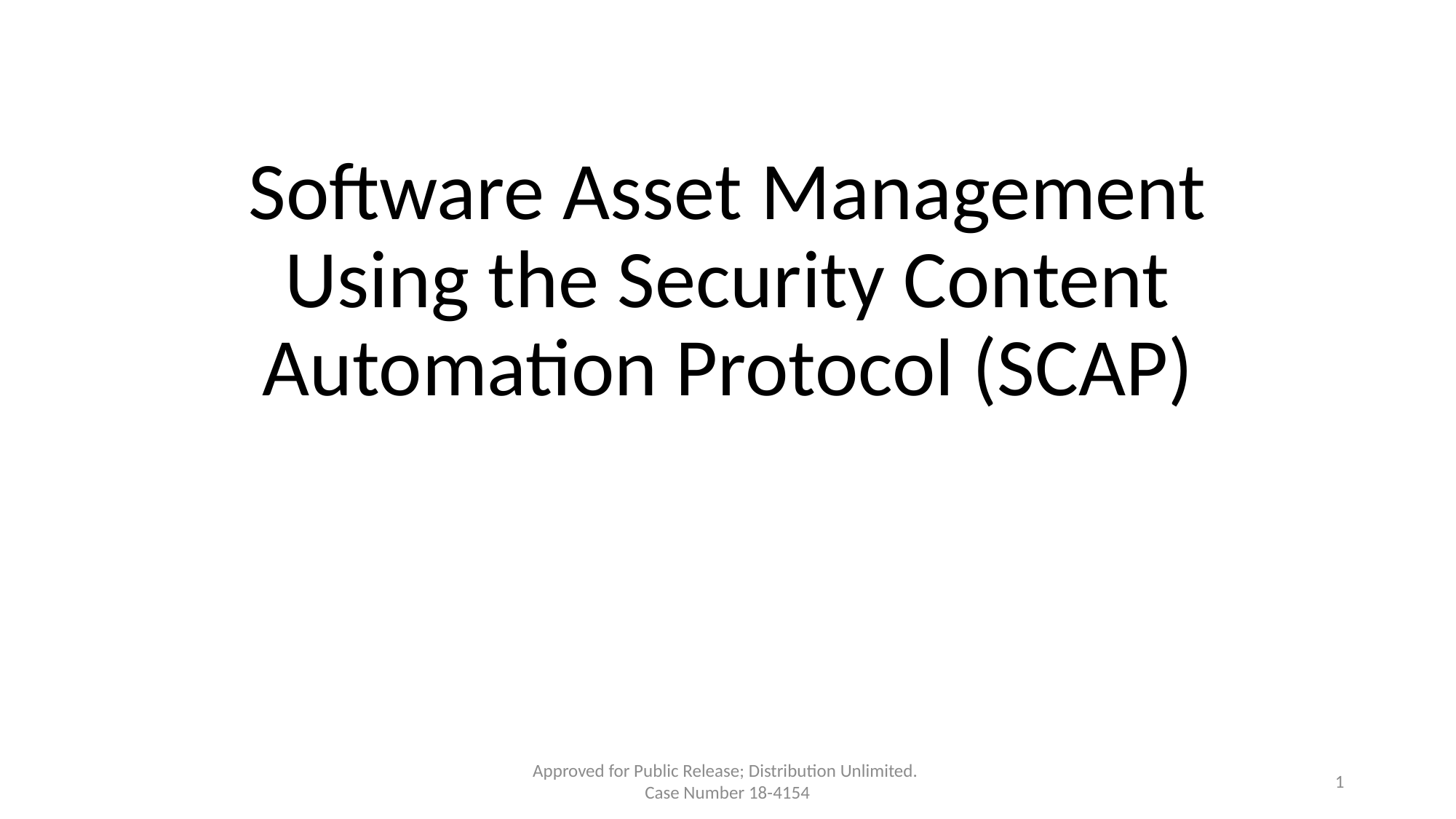

# Software Asset Management Using the Security Content Automation Protocol (SCAP)

Approved for Public Release; Distribution Unlimited.
Case Number 18-4154
1